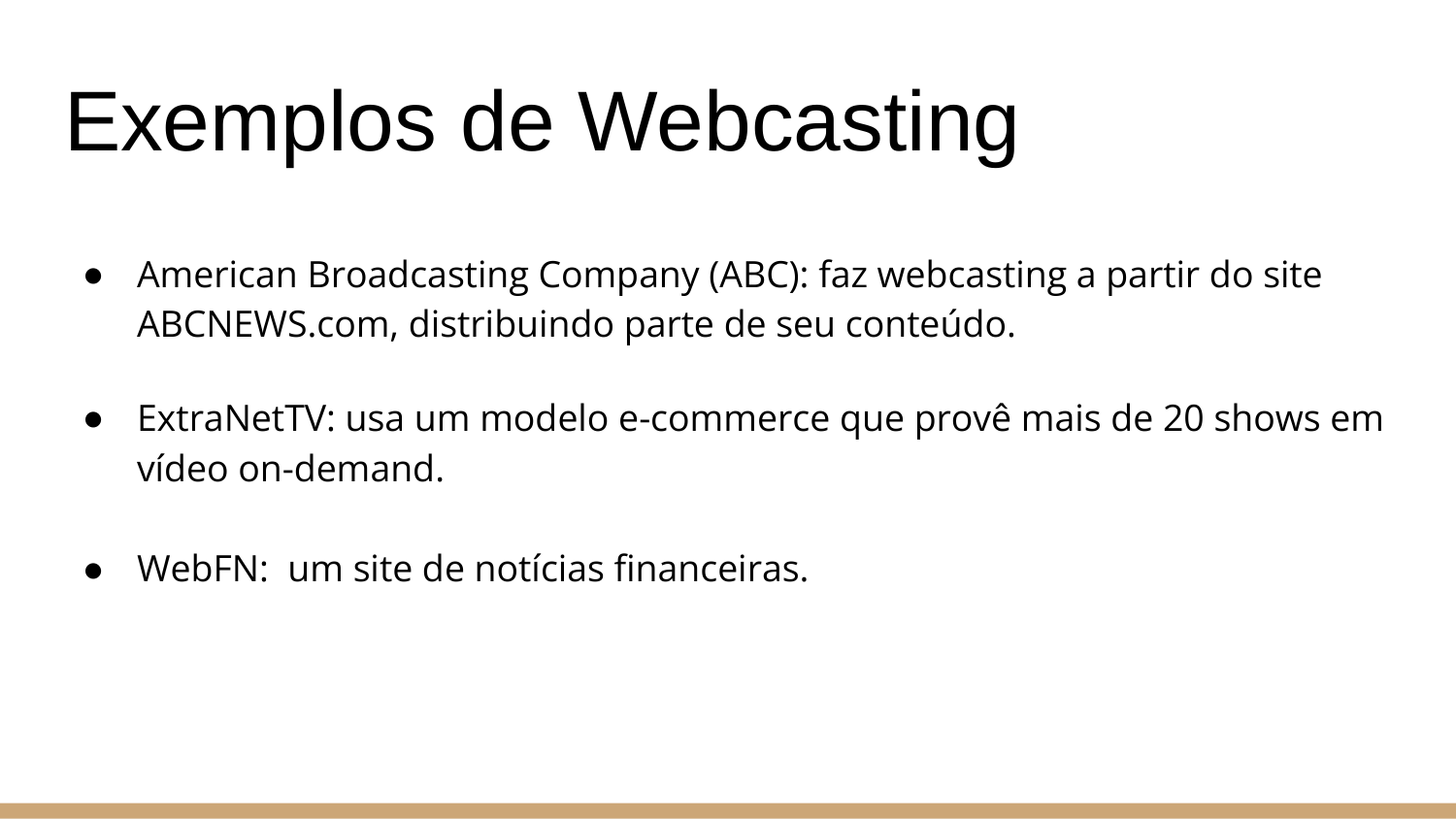

# Exemplos de Webcasting
American Broadcasting Company (ABC): faz webcasting a partir do site ABCNEWS.com, distribuindo parte de seu conteúdo.
ExtraNetTV: usa um modelo e-commerce que provê mais de 20 shows em vídeo on-demand.
WebFN:  um site de notícias financeiras.